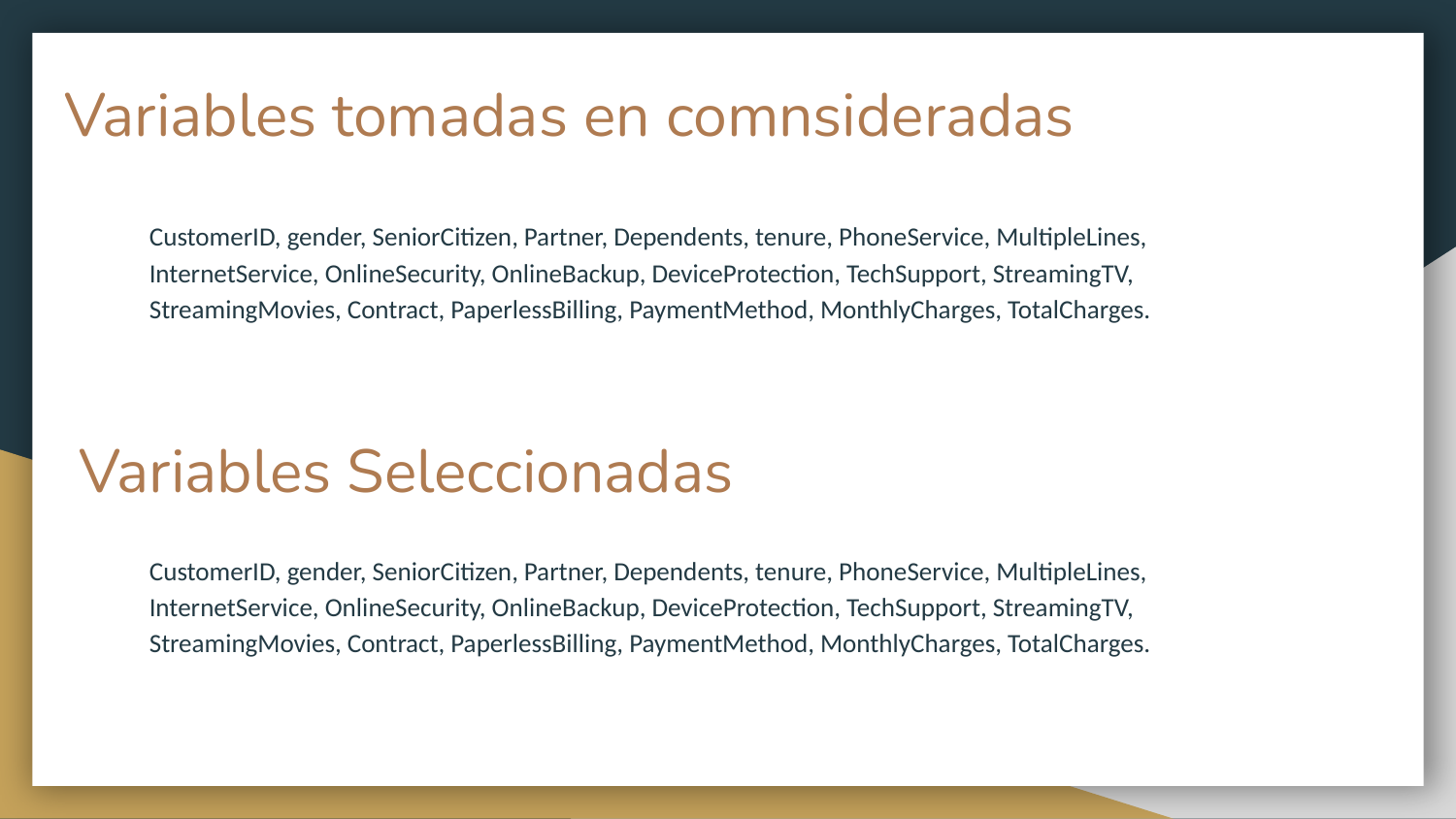

# Variables tomadas en comnsideradas
CustomerID, gender, SeniorCitizen, Partner, Dependents, tenure, PhoneService, MultipleLines, InternetService, OnlineSecurity, OnlineBackup, DeviceProtection, TechSupport, StreamingTV, StreamingMovies, Contract, PaperlessBilling, PaymentMethod, MonthlyCharges, TotalCharges.

Variables Seleccionadas

CustomerID, gender, SeniorCitizen, Partner, Dependents, tenure, PhoneService, MultipleLines, InternetService, OnlineSecurity, OnlineBackup, DeviceProtection, TechSupport, StreamingTV, StreamingMovies, Contract, PaperlessBilling, PaymentMethod, MonthlyCharges, TotalCharges.